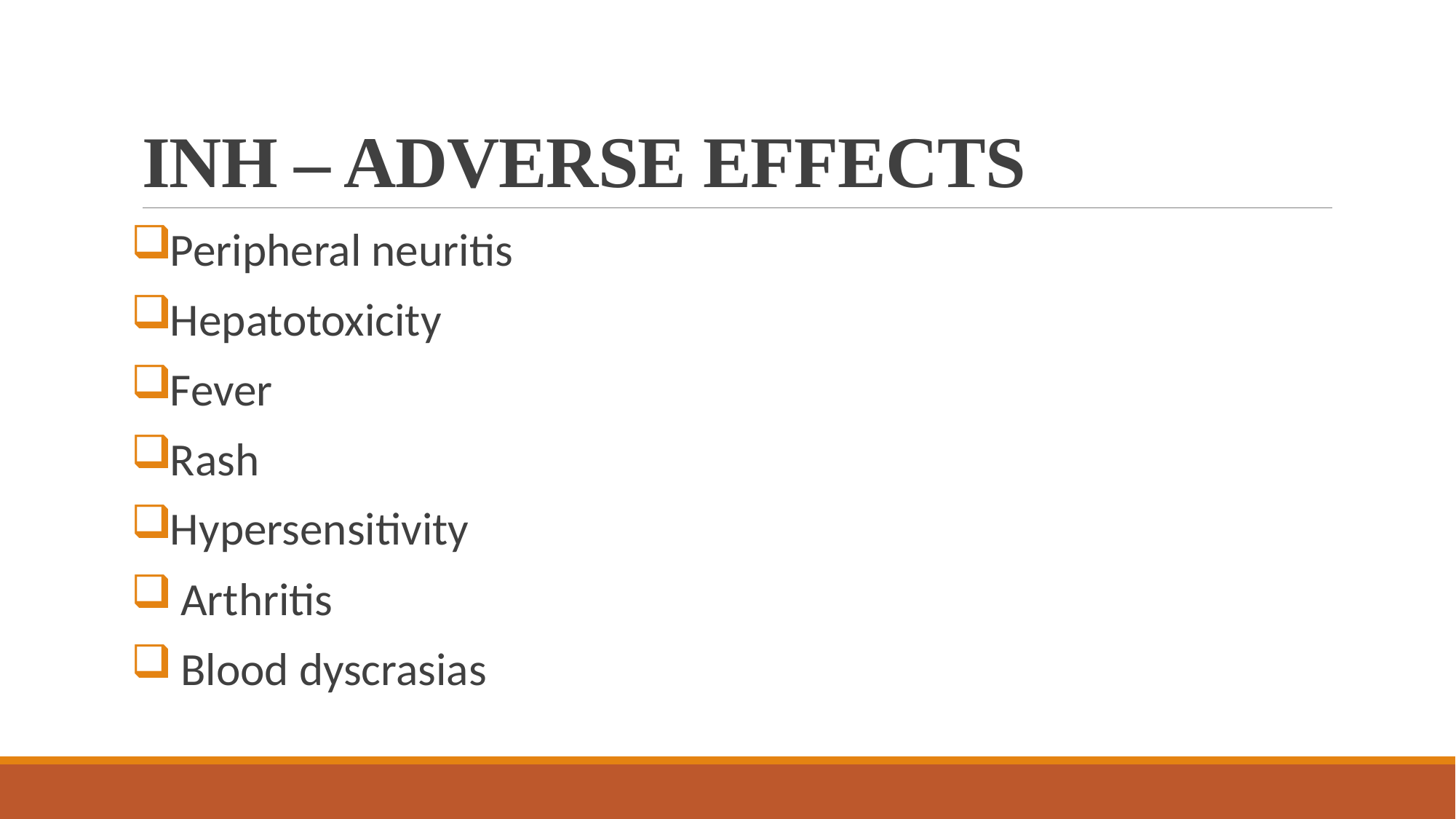

# INH – ADVERSE EFFECTS
Peripheral neuritis
Hepatotoxicity
Fever
Rash
Hypersensitivity
 Arthritis
 Blood dyscrasias